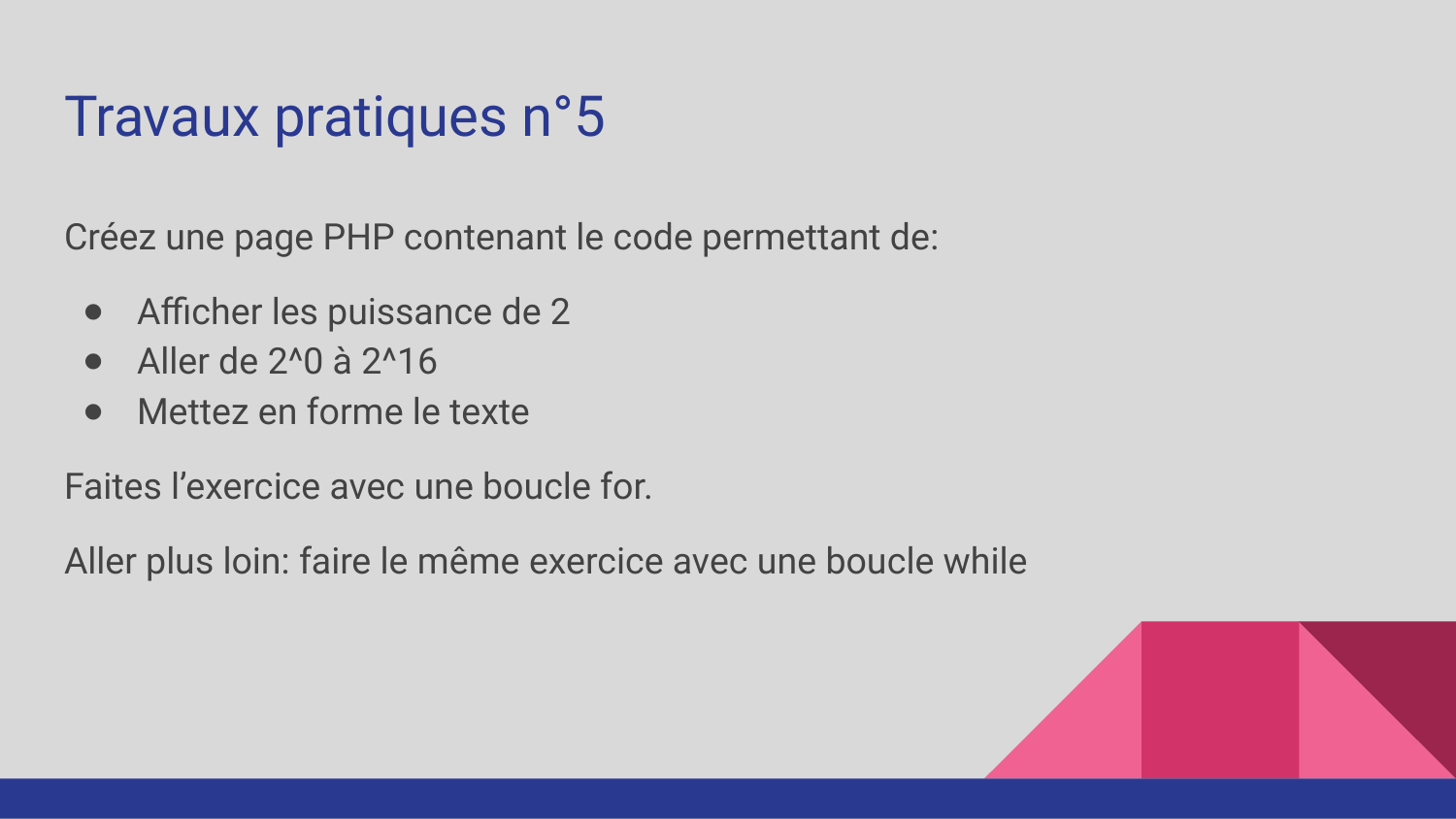

# Travaux pratiques n°5
Créez une page PHP contenant le code permettant de:
Afficher les puissance de 2
Aller de 2^0 à 2^16
Mettez en forme le texte
Faites l’exercice avec une boucle for.
Aller plus loin: faire le même exercice avec une boucle while